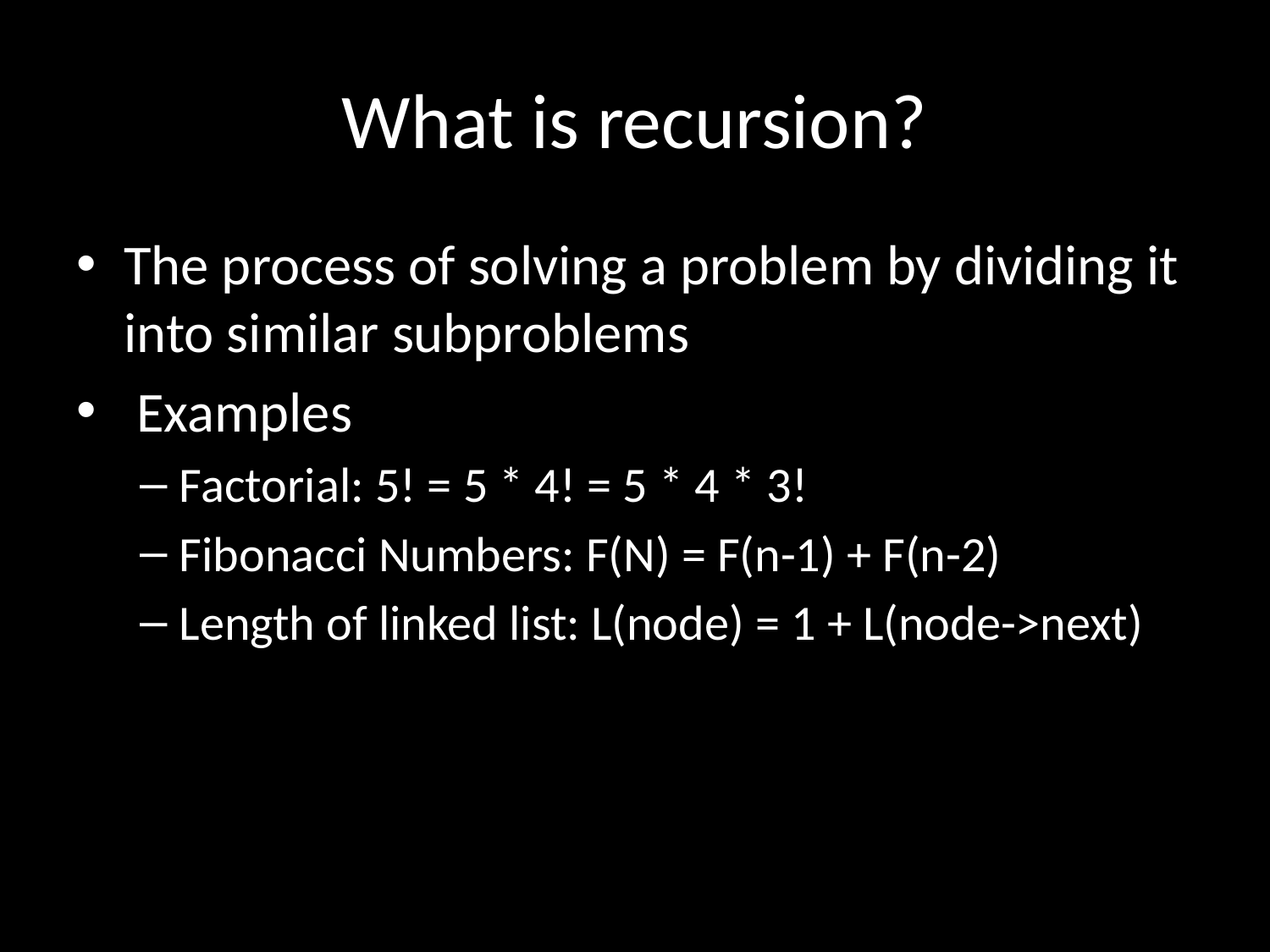

# What is recursion?
The process of solving a problem by dividing it into similar subproblems
 Examples
Factorial: 5! = 5 * 4! = 5 * 4 * 3!
Fibonacci Numbers: F(N) = F(n-1) + F(n-2)
Length of linked list: L(node) = 1 + L(node->next)